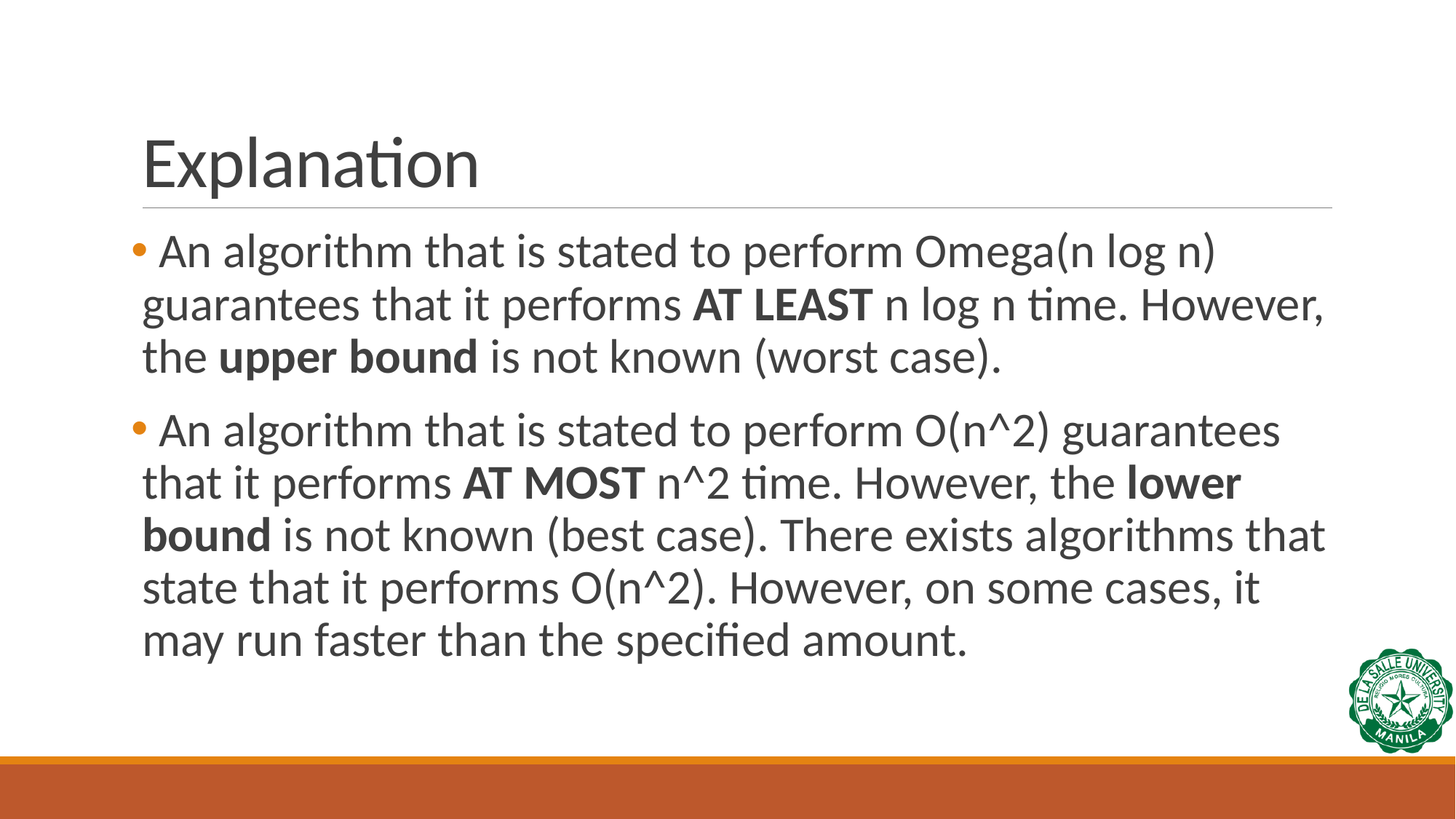

# Explanation
 An algorithm that is stated to perform Omega(n log n) guarantees that it performs AT LEAST n log n time. However, the upper bound is not known (worst case).
 An algorithm that is stated to perform O(n^2) guarantees that it performs AT MOST n^2 time. However, the lower bound is not known (best case). There exists algorithms that state that it performs O(n^2). However, on some cases, it may run faster than the specified amount.